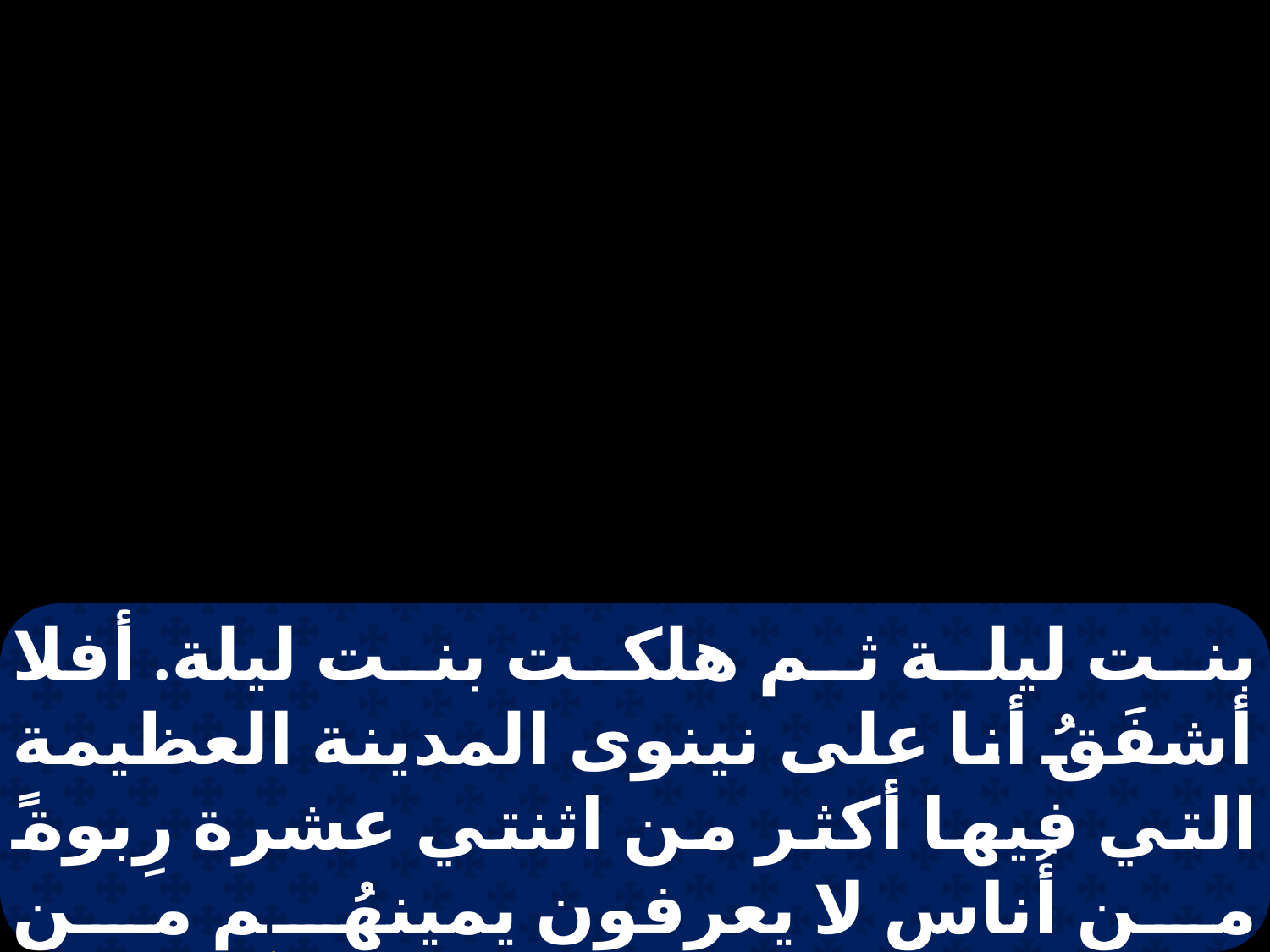

بنت ليلة ثم هلكت بنت ليلة. أفلا أشفَقُ أنا على نينوى المدينة العظيمة التي فيها أكثر من اثنتي عشرة رِبوةً من أُناس لا يعرفون يمينهُم من شمالهم، وبهائم كثيرةٌ؟". مجداً للثالوث القدوس...